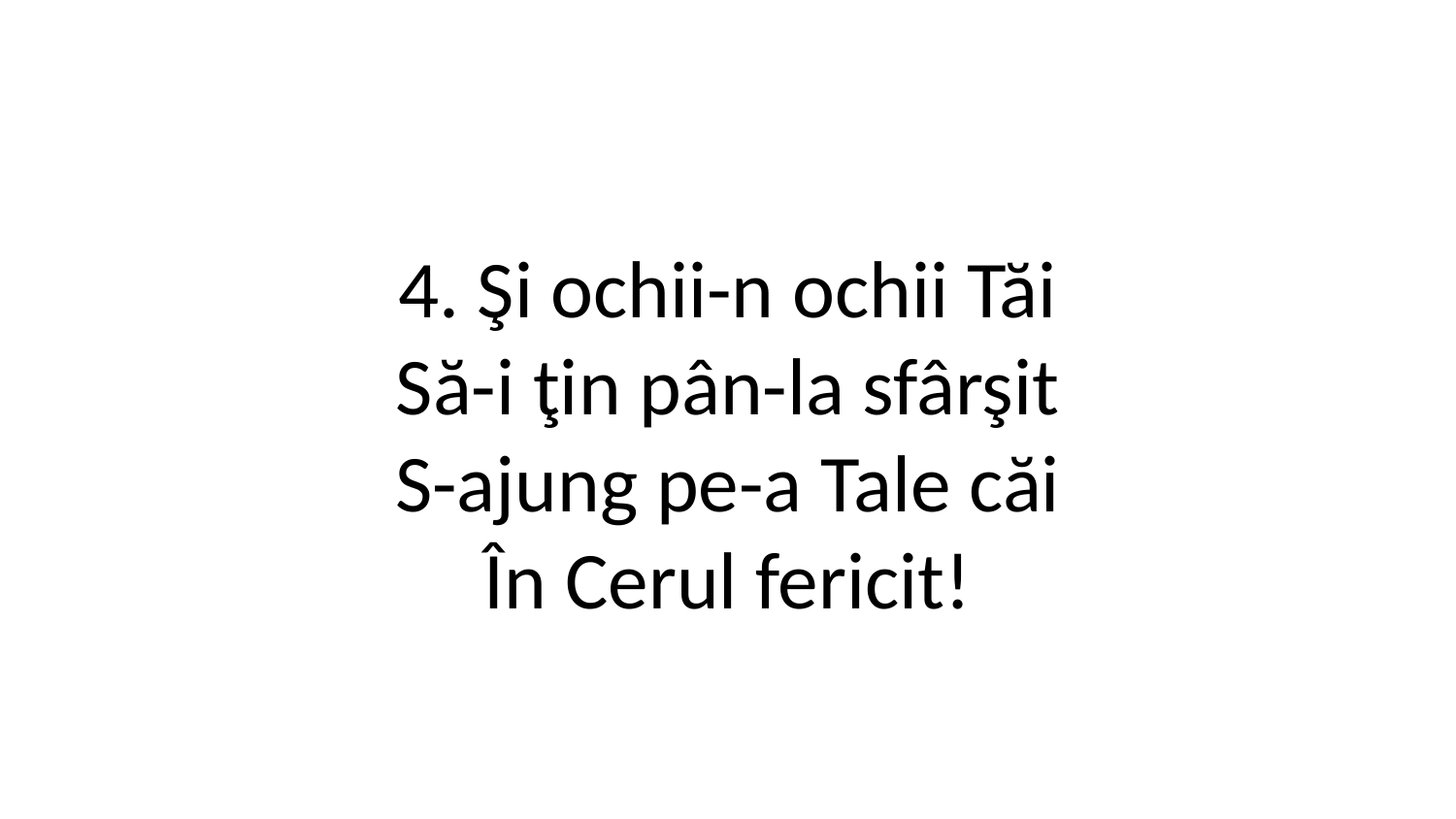

4. Şi ochii-n ochii Tăi
Să-i ţin pân-la sfârşit
S-ajung pe-a Tale căi
În Cerul fericit!